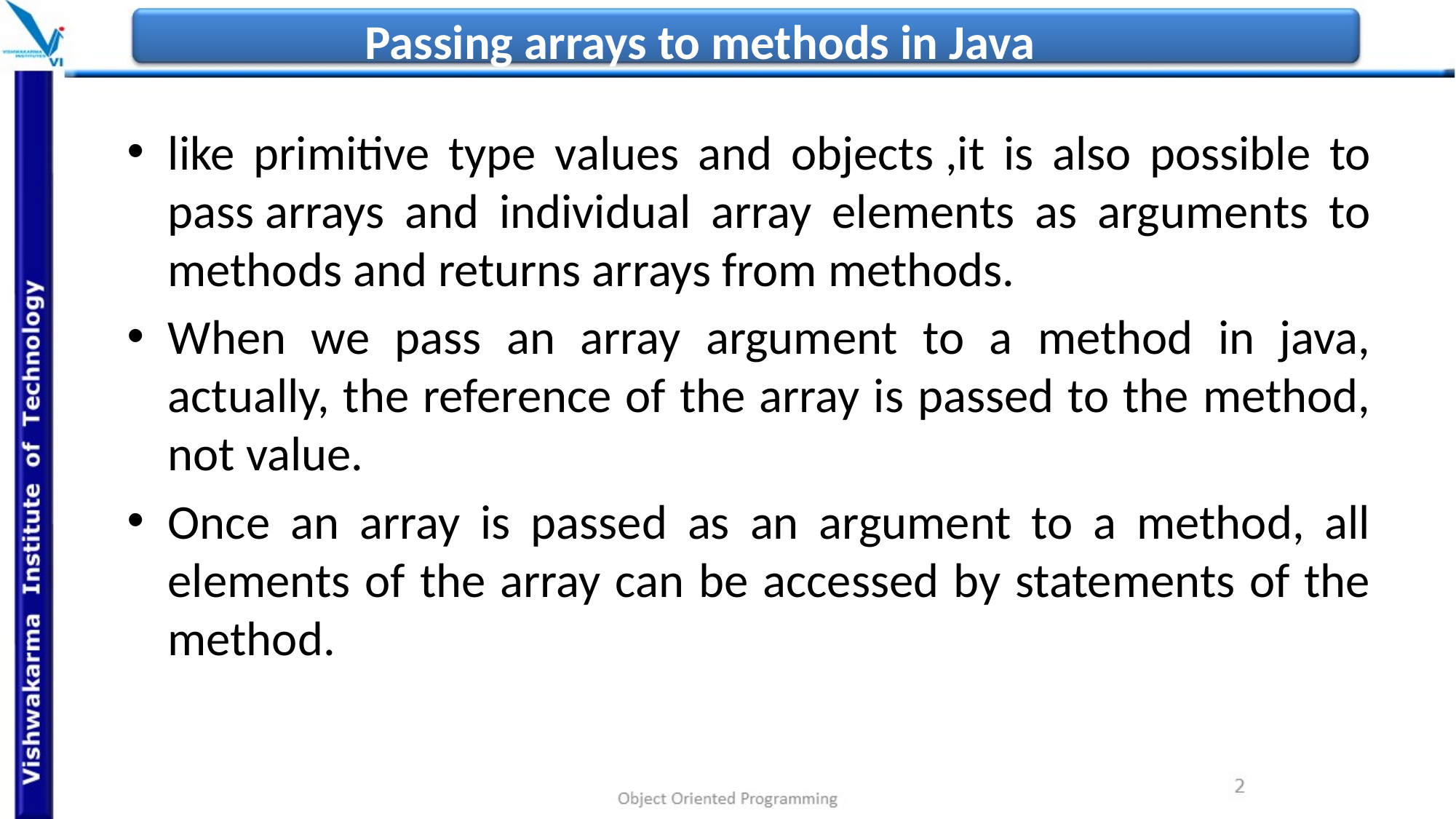

# Passing arrays to methods in Java
like primitive type values and objects ,it is also possible to pass arrays and individual array elements as arguments to methods and returns arrays from methods.
When we pass an array argument to a method in java, actually, the reference of the array is passed to the method, not value.
Once an array is passed as an argument to a method, all elements of the array can be accessed by statements of the method.